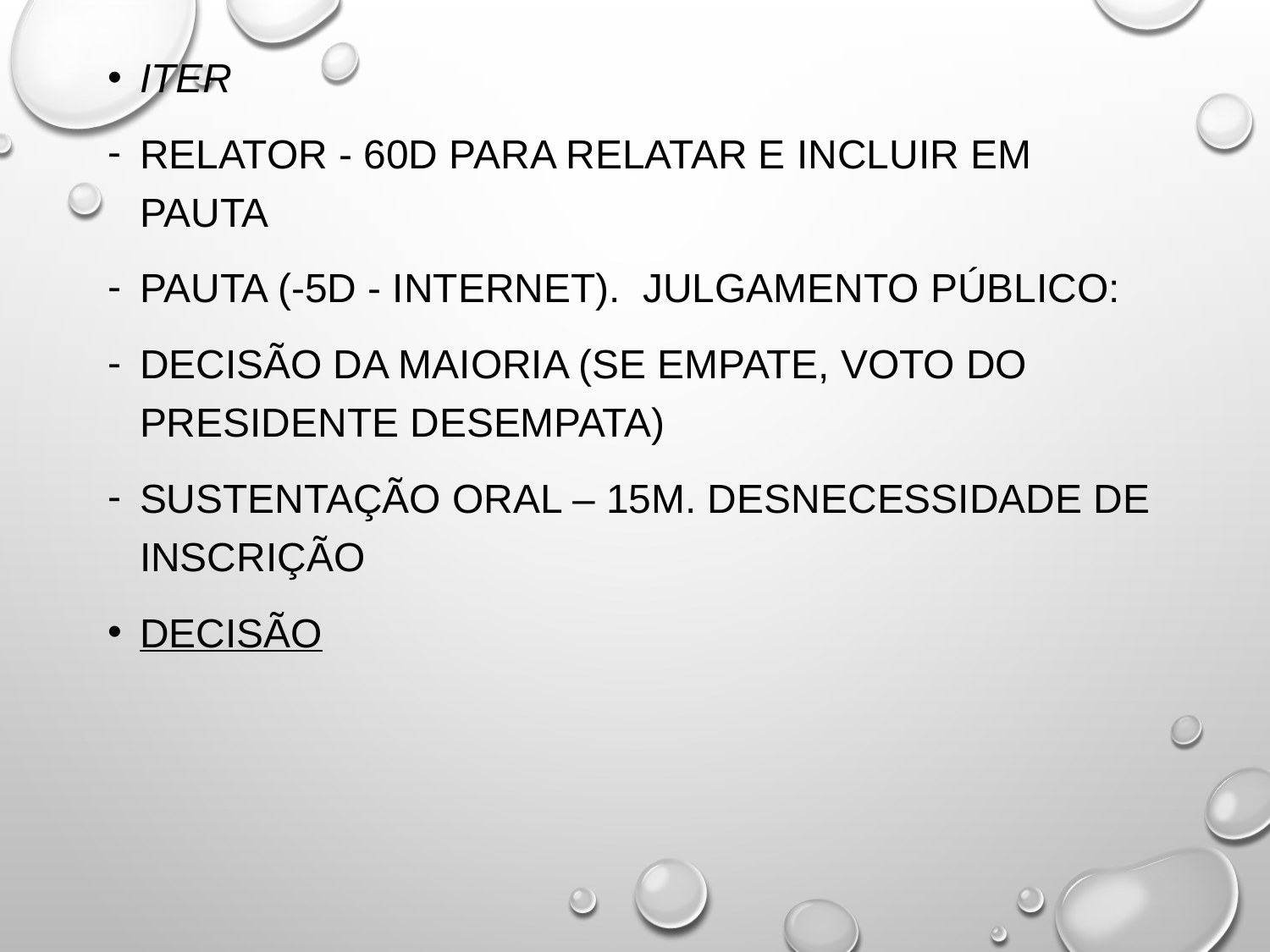

ITER
relator - 60d para relatar e incluir em pauta
Pauta (-5d - internet).  Julgamento público:
Decisão da maioria (se empate, voto do presidente desempata)
Sustentação oral – 15m. Desnecessidade de inscrição
DecisÃO

#